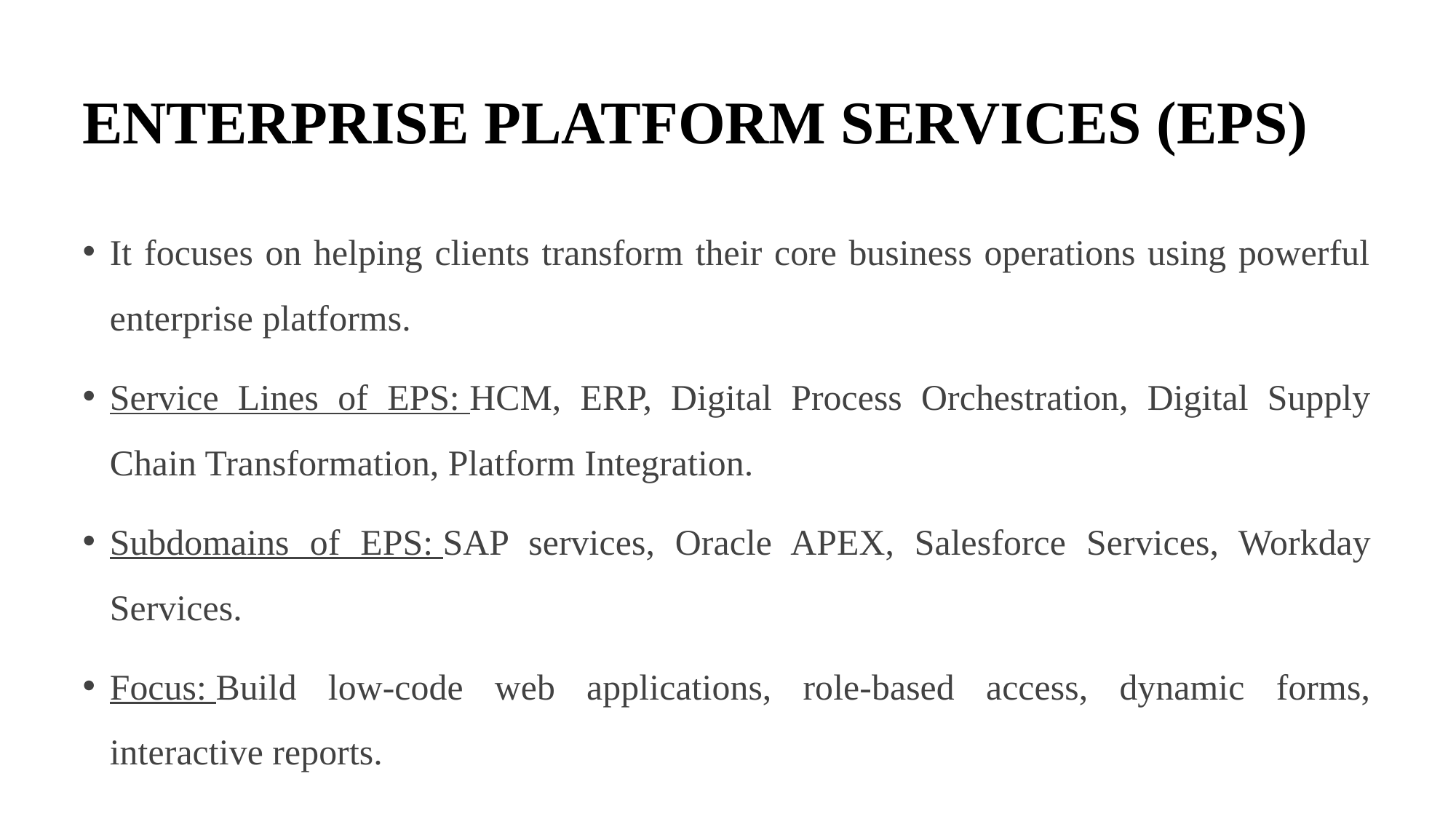

# ENTERPRISE PLATFORM SERVICES (EPS)
It focuses on helping clients transform their core business operations using powerful enterprise platforms.
Service Lines of EPS: HCM, ERP, Digital Process Orchestration, Digital Supply Chain Transformation, Platform Integration.
Subdomains of EPS: SAP services, Oracle APEX, Salesforce Services, Workday Services.
Focus: Build low-code web applications, role-based access, dynamic forms, interactive reports.